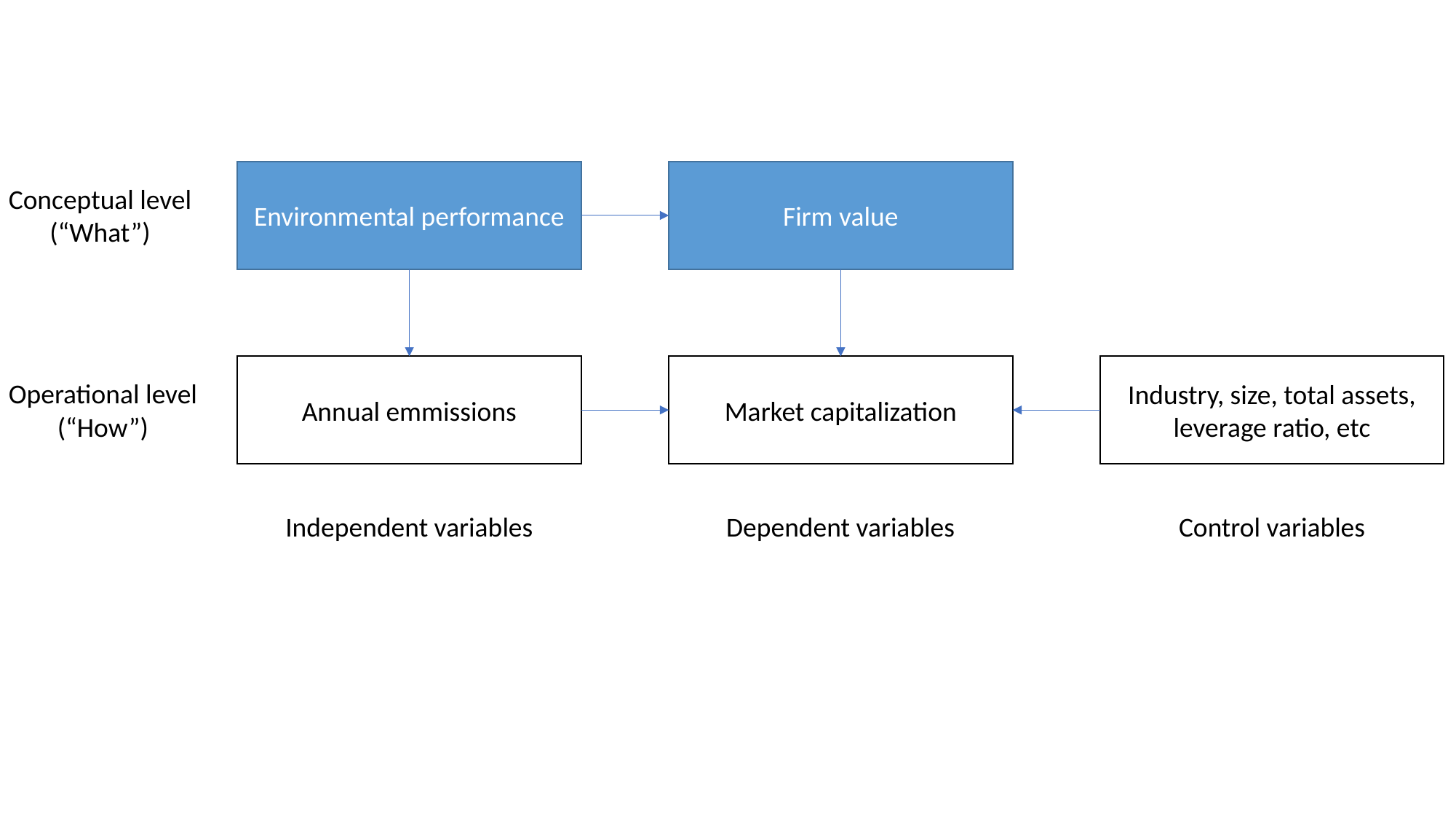

Firm value
Environmental performance
Conceptual level
(“What”)
Market capitalization
Industry, size, total assets, leverage ratio, etc
Annual emmissions
Operational level
(“How”)
Independent variables
Dependent variables
Control variables